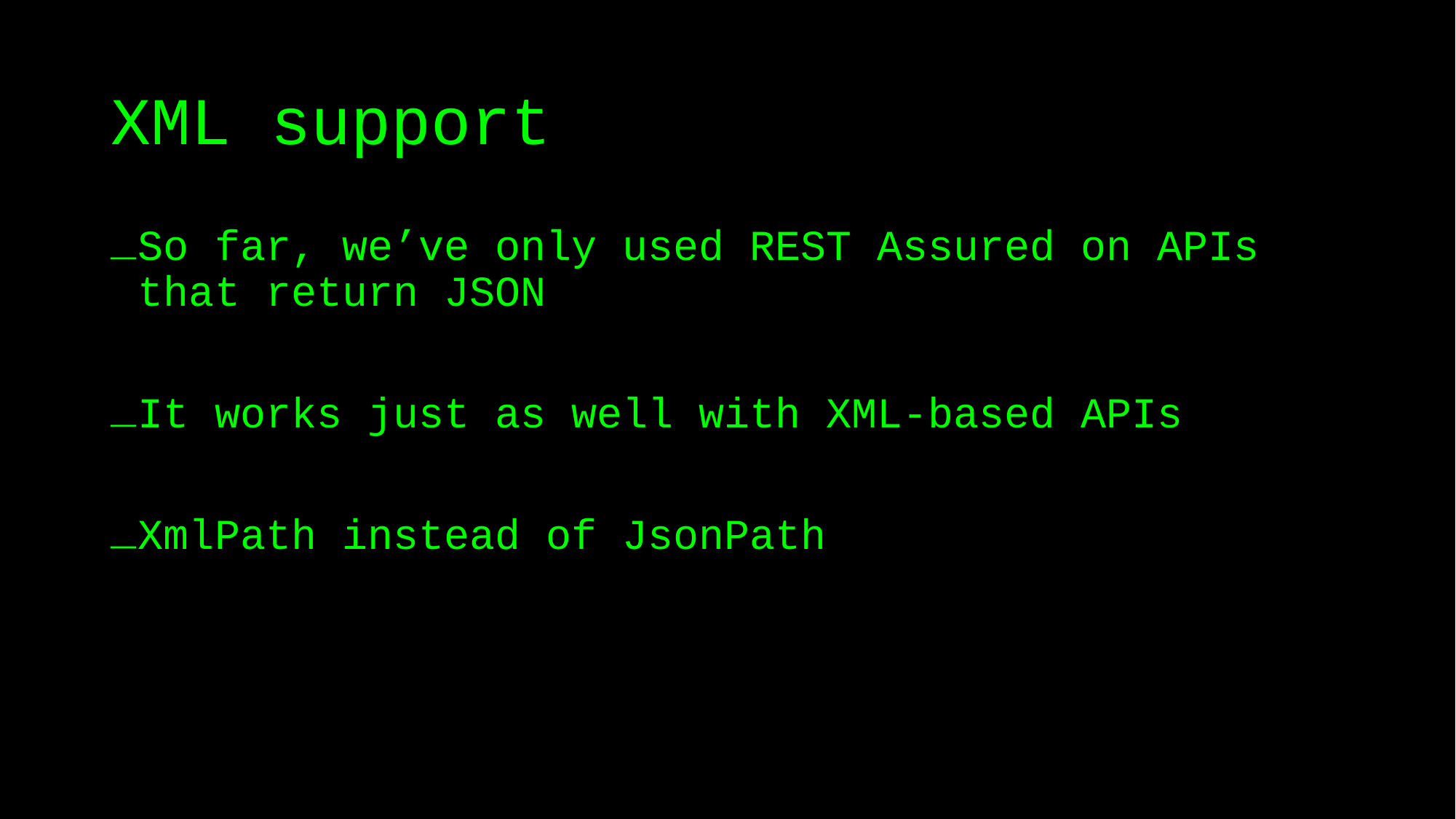

# XML support
So far, we’ve only used REST Assured on APIs that return JSON

It works just as well with XML-based APIs

XmlPath instead of JsonPath